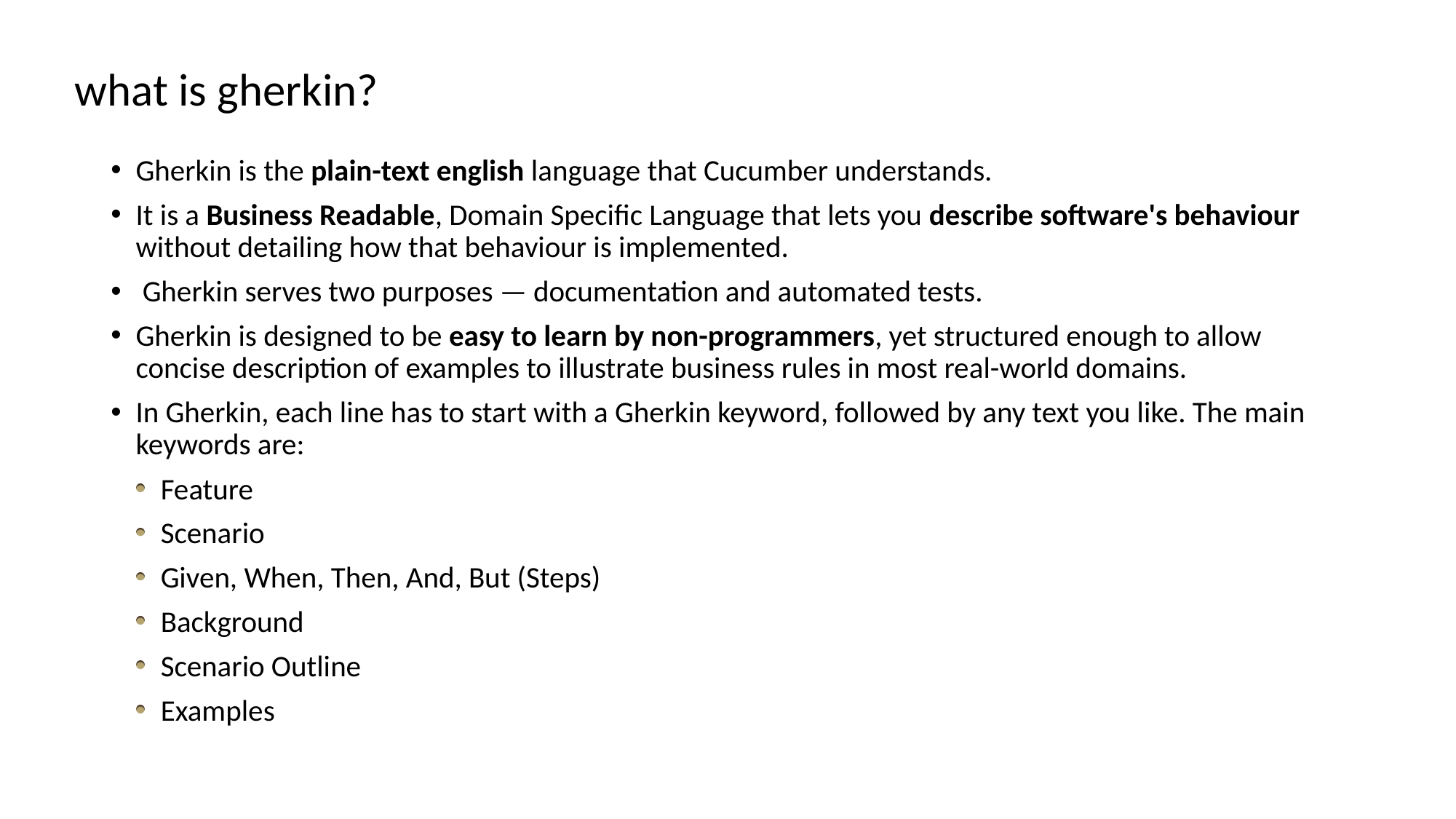

# what is gherkin?

Gherkin is the plain-text english language that Cucumber understands.
It is a Business Readable, Domain Specific Language that lets you describe software's behaviour without detailing how that behaviour is implemented.
 Gherkin serves two purposes — documentation and automated tests.
Gherkin is designed to be easy to learn by non-programmers, yet structured enough to allow concise description of examples to illustrate business rules in most real-world domains.
In Gherkin, each line has to start with a Gherkin keyword, followed by any text you like. The main keywords are:
Feature
Scenario
Given, When, Then, And, But (Steps)
Background
Scenario Outline
Examples